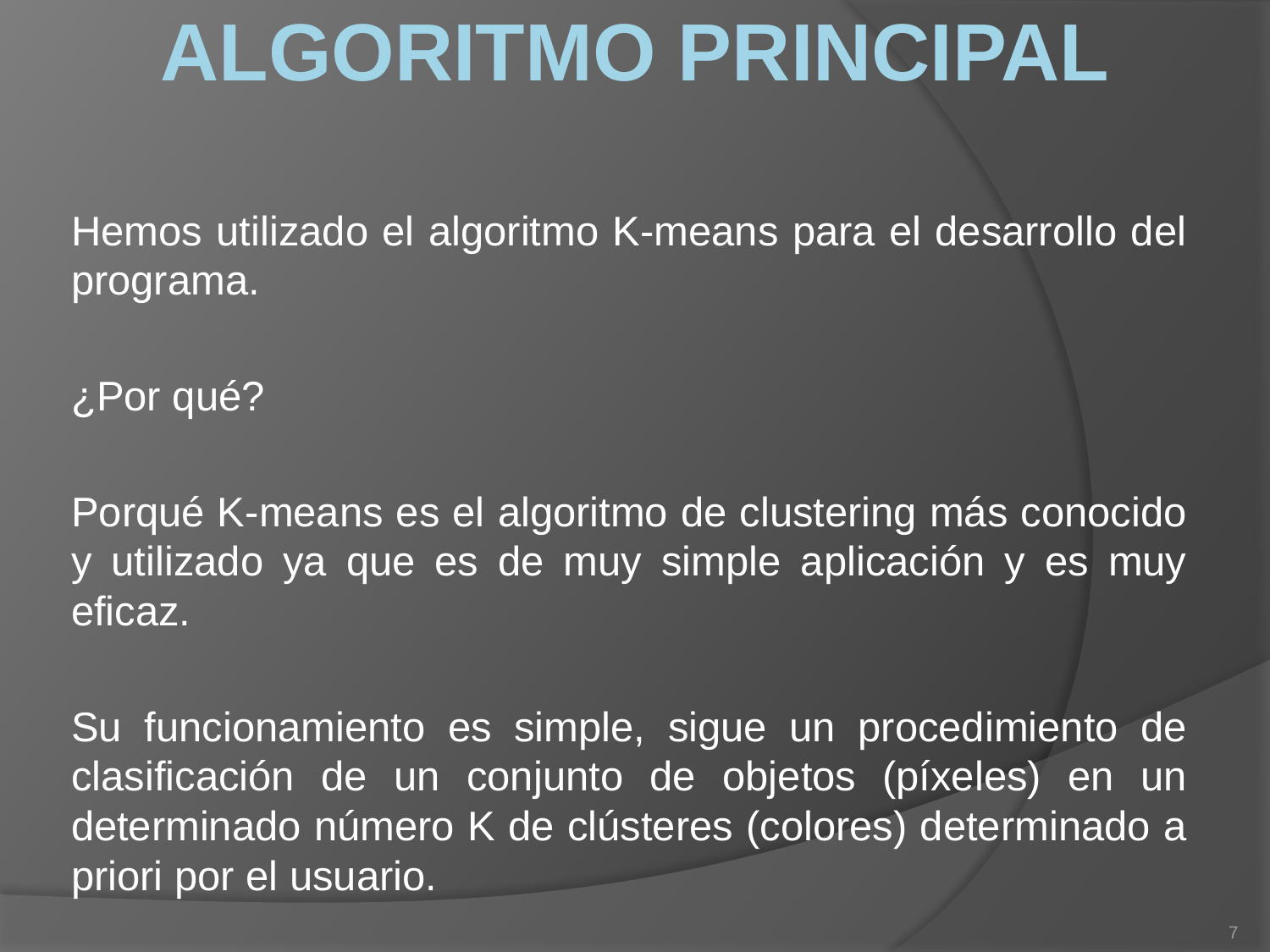

# ALGORITMO PRINCIPAL

Hemos utilizado el algoritmo K-means para el desarrollo del programa.

¿Por qué?

Porqué K-means es el algoritmo de clustering más conocido y utilizado ya que es de muy simple aplicación y es muy eficaz.

Su funcionamiento es simple, sigue un procedimiento de clasificación de un conjunto de objetos (píxeles) en un determinado número K de clústeres (colores) determinado a priori por el usuario.

7